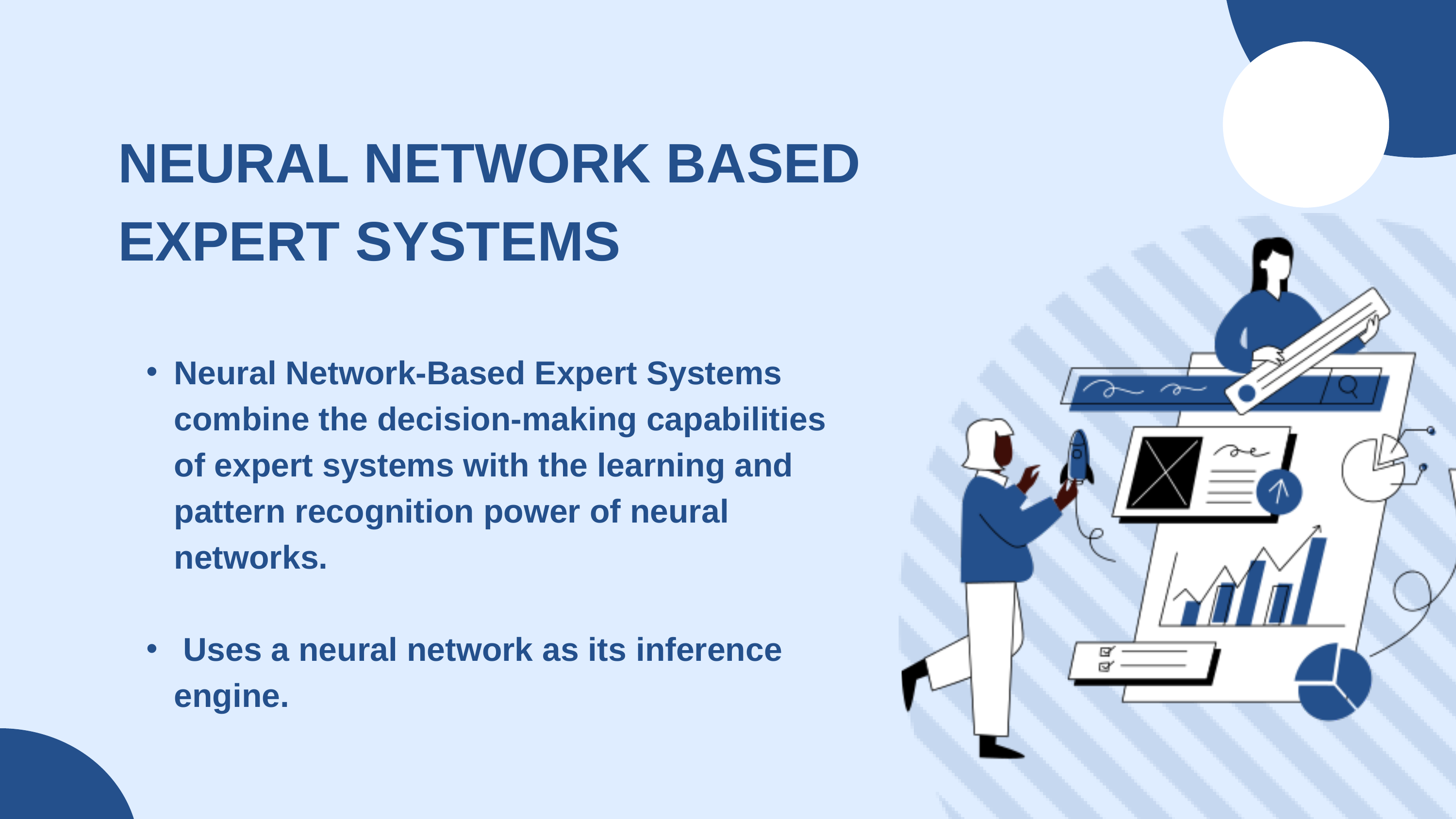

NEURAL NETWORK BASED EXPERT SYSTEMS

Neural Network-Based Expert Systems combine the decision-making capabilities of expert systems with the learning and pattern recognition power of neural networks.

 Uses a neural network as its inference engine.